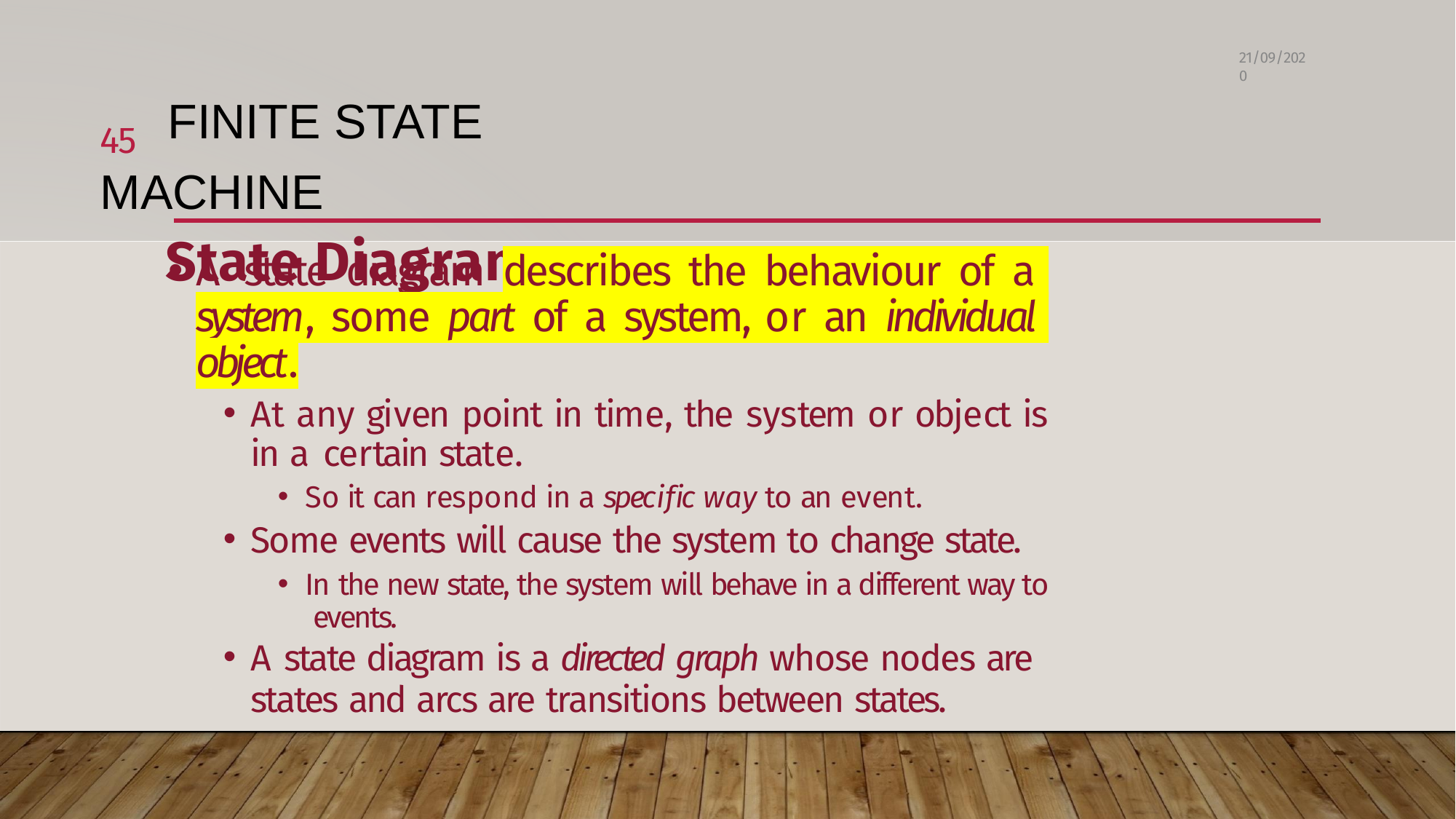

21/09/2020
# 45	FINITE STATE MACHINE
State Diagrams
A state diagram describes the behaviour of a  system, some part of a system, or an individual  object.
At any given point in time, the system or object is in a  certain state.
So it can respond in a specific way to an event.
Some events will cause the system to change state.
In the new state, the system will behave in a different way to  events.
A state diagram is a directed graph whose nodes are
states and arcs are transitions between states.